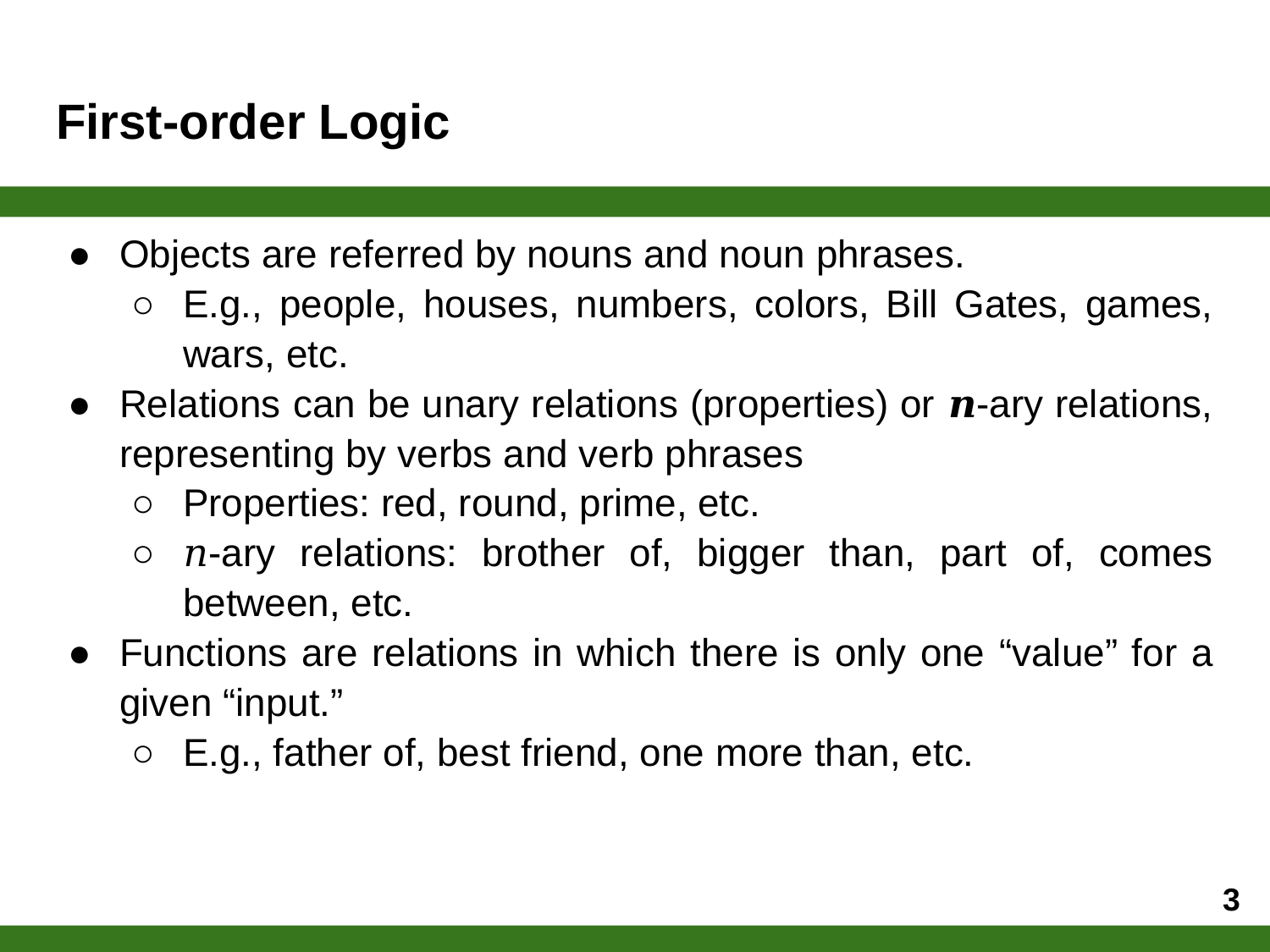

# First-order Logic
Objects are referred by nouns and noun phrases.
E.g., people, houses, numbers, colors, Bill Gates, games, wars, etc.
Relations can be unary relations (properties) or 𝒏-ary relations, representing by verbs and verb phrases
Properties: red, round, prime, etc.
𝑛-ary relations: brother of, bigger than, part of, comes between, etc.
Functions are relations in which there is only one “value” for a given “input.”
E.g., father of, best friend, one more than, etc.
3